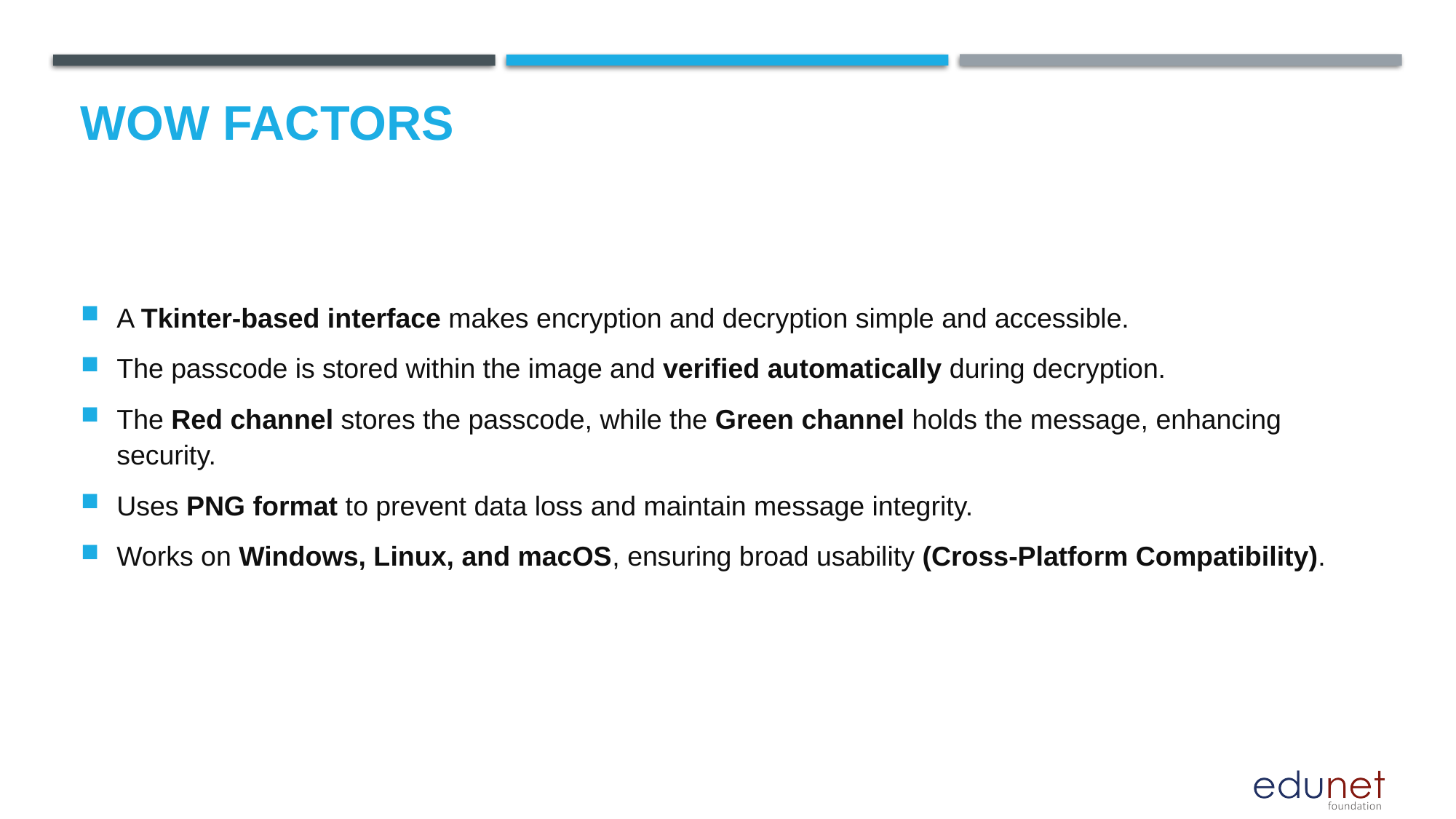

# Wow factors
A Tkinter-based interface makes encryption and decryption simple and accessible.
The passcode is stored within the image and verified automatically during decryption.
The Red channel stores the passcode, while the Green channel holds the message, enhancing security.
Uses PNG format to prevent data loss and maintain message integrity.
Works on Windows, Linux, and macOS, ensuring broad usability (Cross-Platform Compatibility).